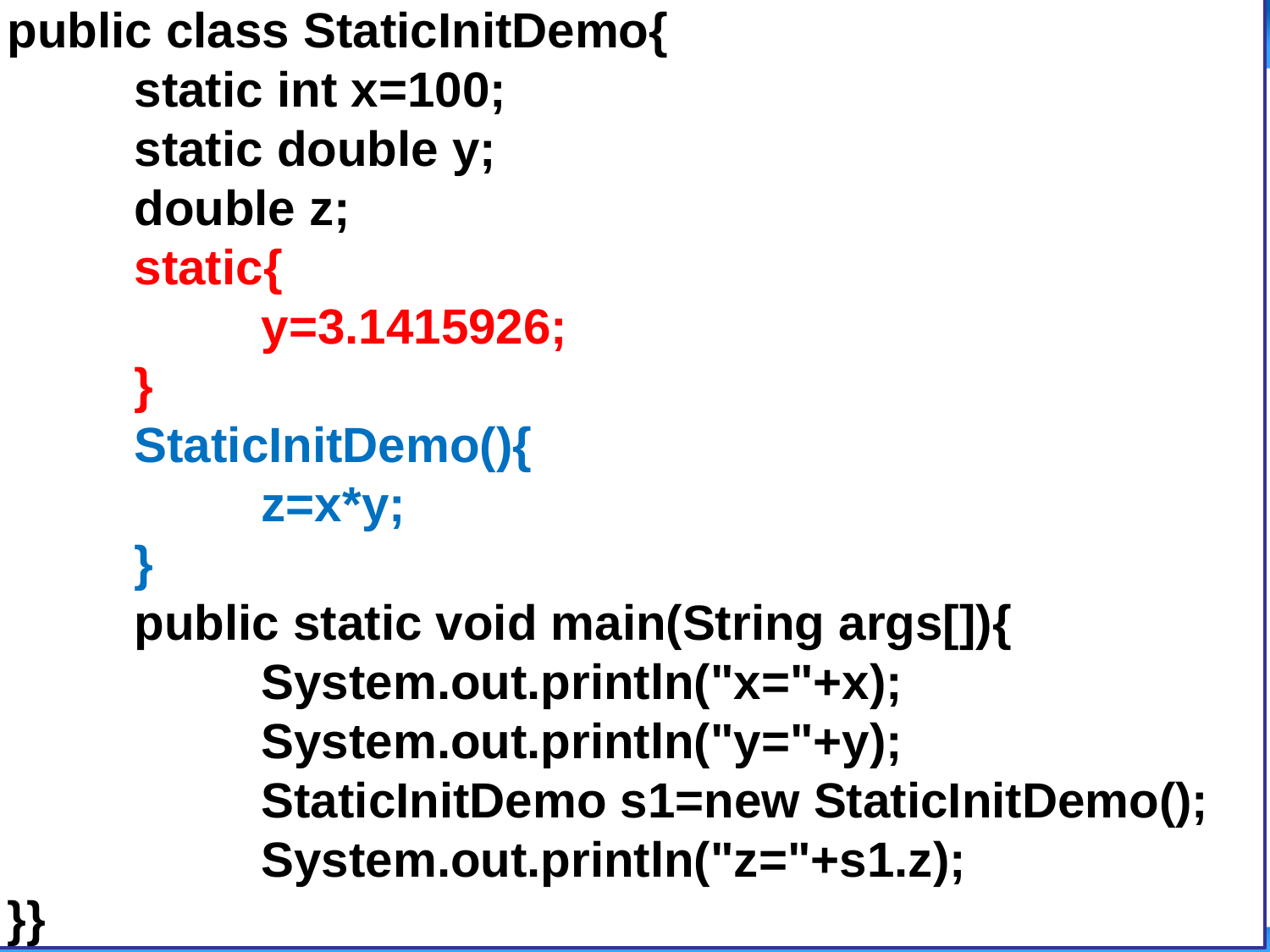

public class StaticInitDemo{
	static int x=100;
	static double y;
	double z;
	static{
		y=3.1415926;
	}
	StaticInitDemo(){
		z=x*y;
	}
	public static void main(String args[]){
		System.out.println("x="+x);
		System.out.println("y="+y);
		StaticInitDemo s1=new StaticInitDemo(); 		System.out.println("z="+s1.z);
}}
#